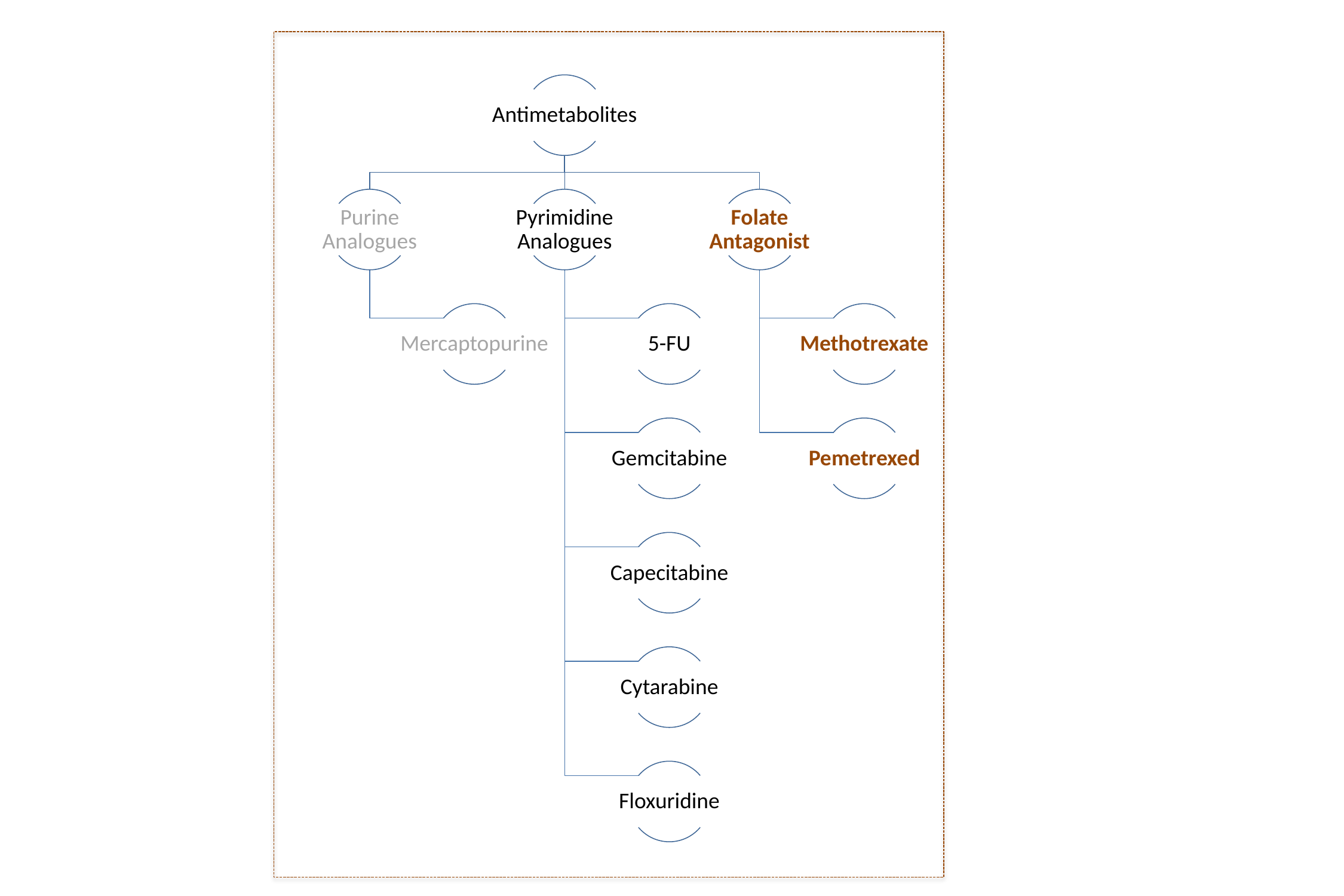

Antimetabolites
Purine Analogues
Mercaptopurine
Pyrimidine Analogues
5-FU
Gemcitabine
Capecitabine
Cytarabine
Floxuridine
Folate Antagonist
Methotrexate
Pemetrexed